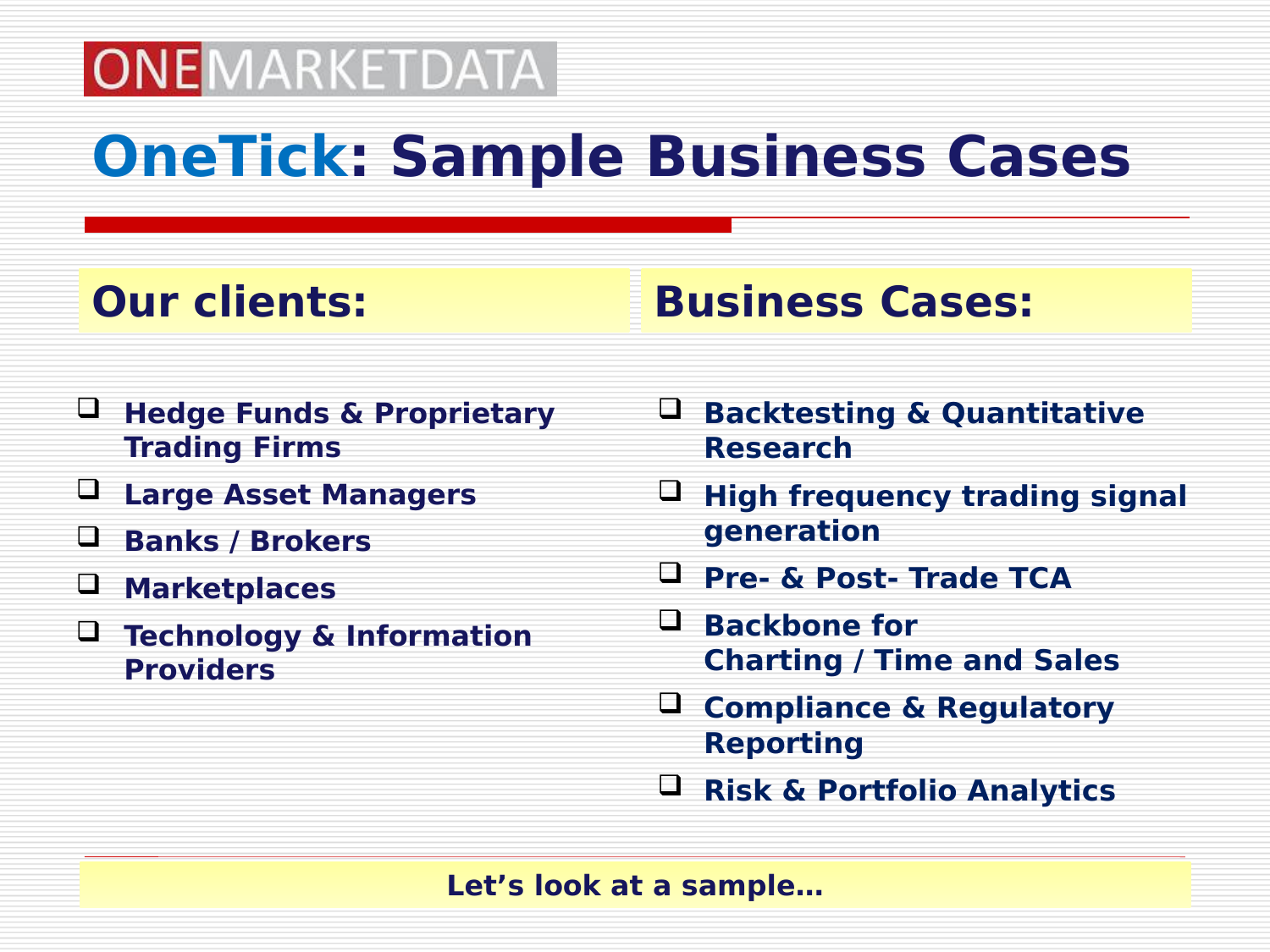

OneTick: Sample Business Cases
Our clients:
Business Cases:
Hedge Funds & Proprietary Trading Firms
Large Asset Managers
Banks / Brokers
Marketplaces
Technology & Information Providers

Backtesting & Quantitative Research
High frequency trading signal generation
Pre- & Post- Trade TCA
Backbone for
Charting / Time and Sales
Compliance & Regulatory Reporting
Risk & Portfolio Analytics

Let’s look at a sample…